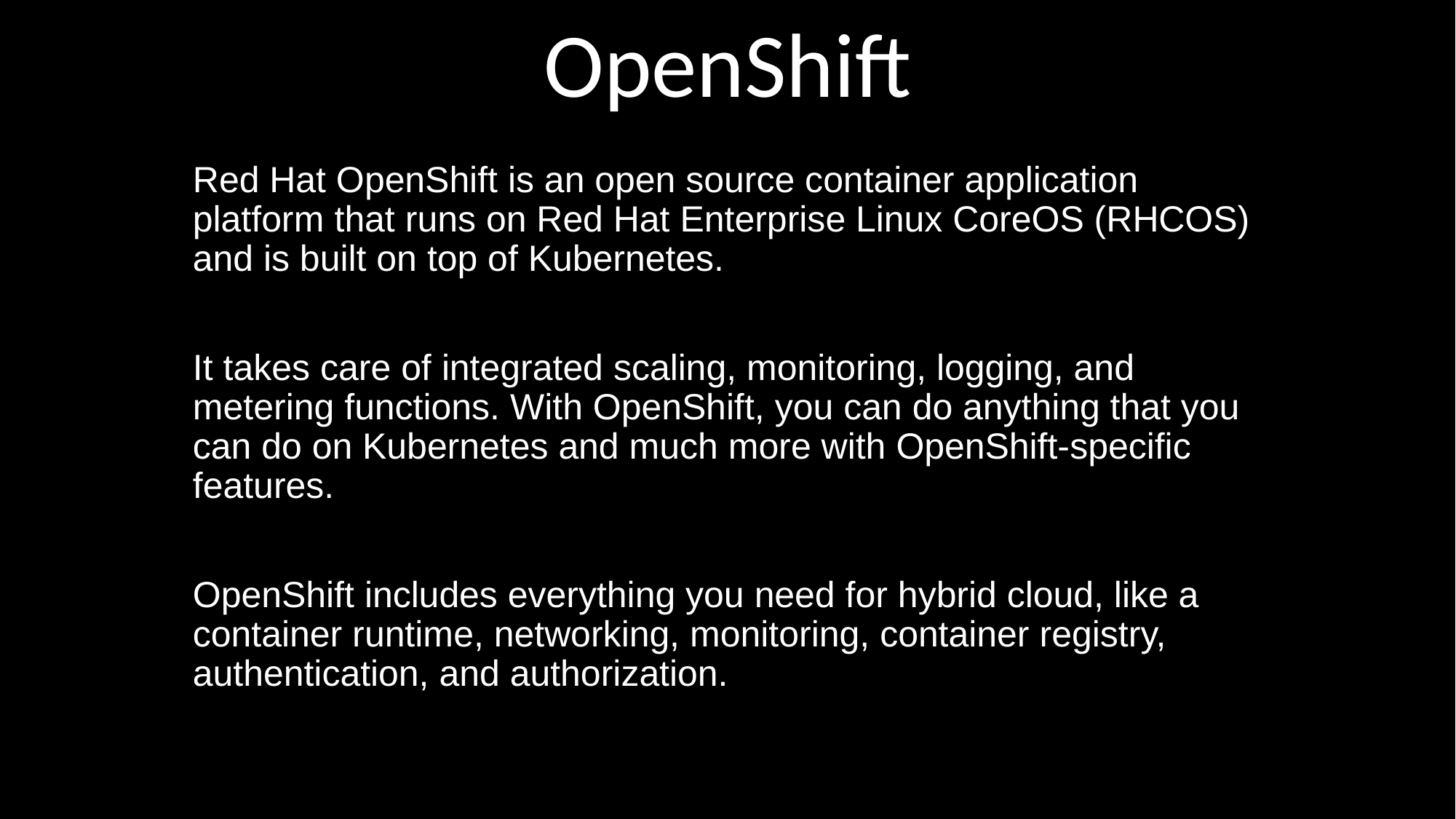

# OpenShift
Red Hat OpenShift is an open source container application platform that runs on Red Hat Enterprise Linux CoreOS (RHCOS) and is built on top of Kubernetes.

It takes care of integrated scaling, monitoring, logging, and metering functions. With OpenShift, you can do anything that you can do on Kubernetes and much more with OpenShift-specific features.

OpenShift includes everything you need for hybrid cloud, like a container runtime, networking, monitoring, container registry, authentication, and authorization.